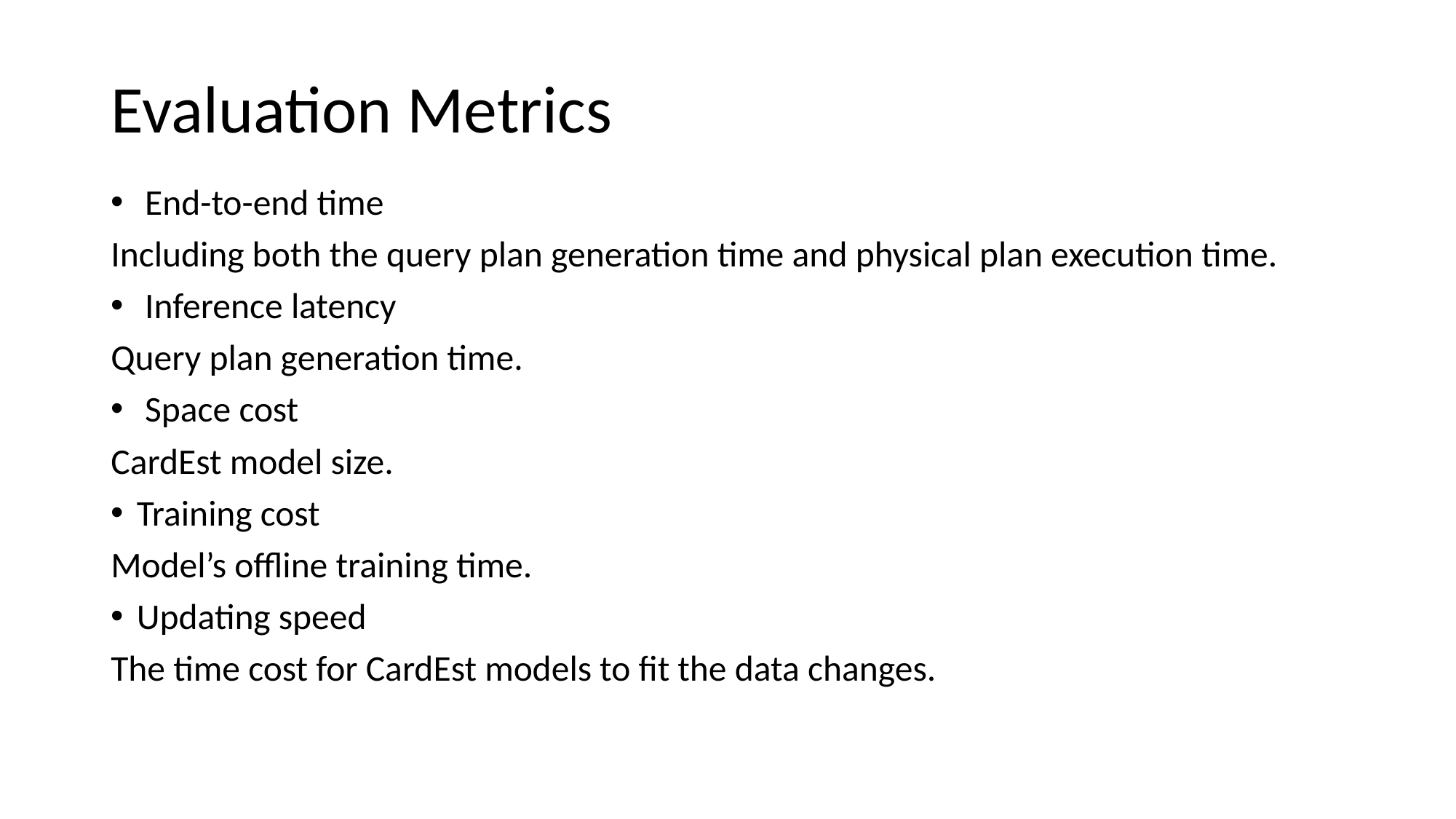

# Evaluation Metrics
 End-to-end time
Including both the query plan generation time and physical plan execution time.
 Inference latency
Query plan generation time.
 Space cost
CardEst model size.
Training cost
Model’s offline training time.
Updating speed
The time cost for CardEst models to fit the data changes.